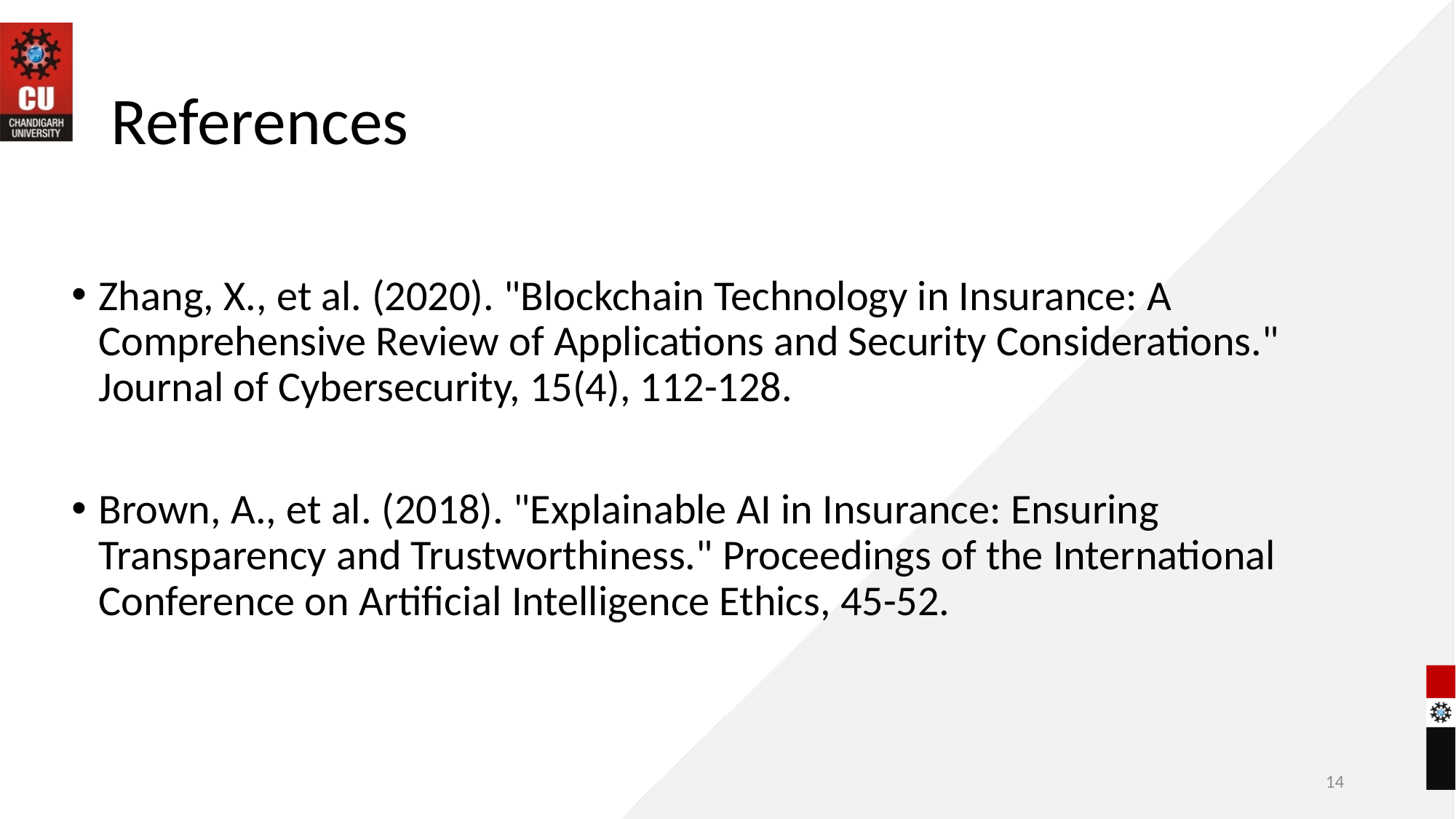

# References

Zhang, X., et al. (2020). "Blockchain Technology in Insurance: A Comprehensive Review of Applications and Security Considerations." Journal of Cybersecurity, 15(4), 112-128.

Brown, A., et al. (2018). "Explainable AI in Insurance: Ensuring Transparency and Trustworthiness." Proceedings of the International Conference on Artificial Intelligence Ethics, 45-52.
14